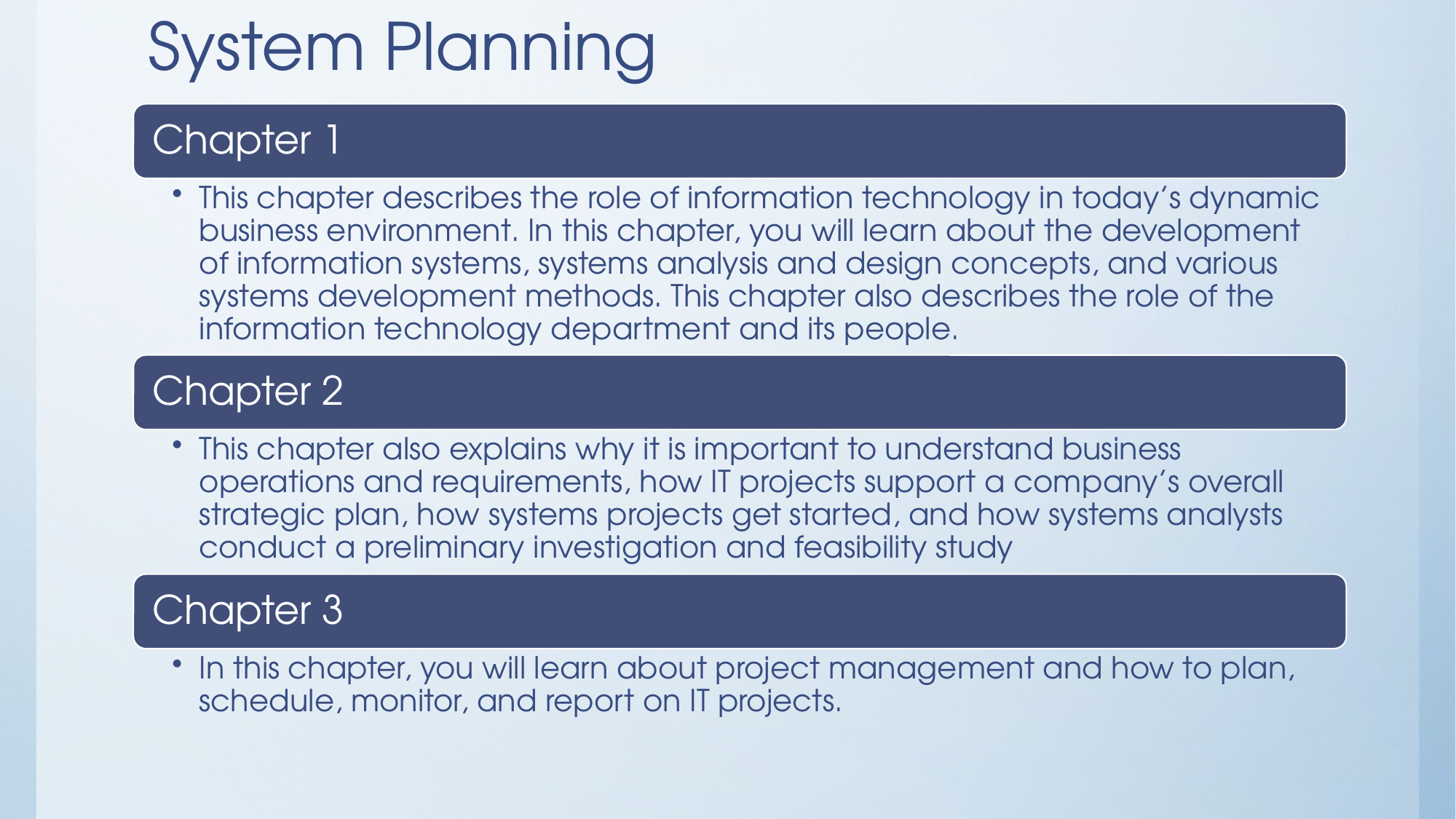

# System Planning
Chapter 1
This chapter describes the role of information technology in today’s dynamic business environment. In this chapter, you will learn about the development of information systems, systems analysis and design concepts, and various systems development methods. This chapter also describes the role of the information technology department and its people.
Chapter 2
This chapter also explains why it is important to understand business operations and requirements, how IT projects support a company’s overall strategic plan, how systems projects get started, and how systems analysts conduct a preliminary investigation and feasibility study
Chapter 3
In this chapter, you will learn about project management and how to plan, schedule, monitor, and report on IT projects.